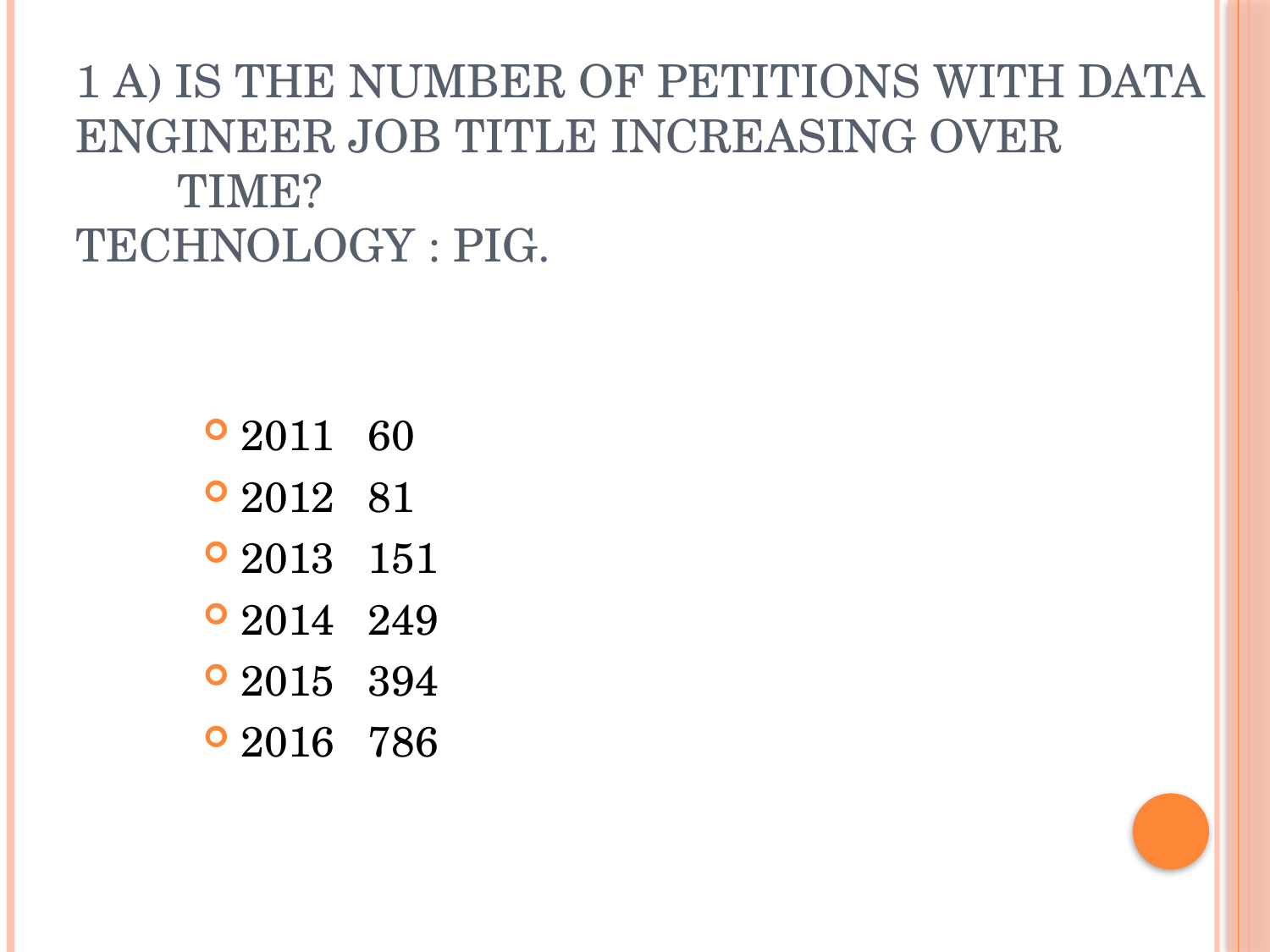

# 1 a) Is the number of petitions with Data Engineer job title increasing over time? Technology : PIG.
2011	60
2012	81
2013	151
2014	249
2015	394
2016	786